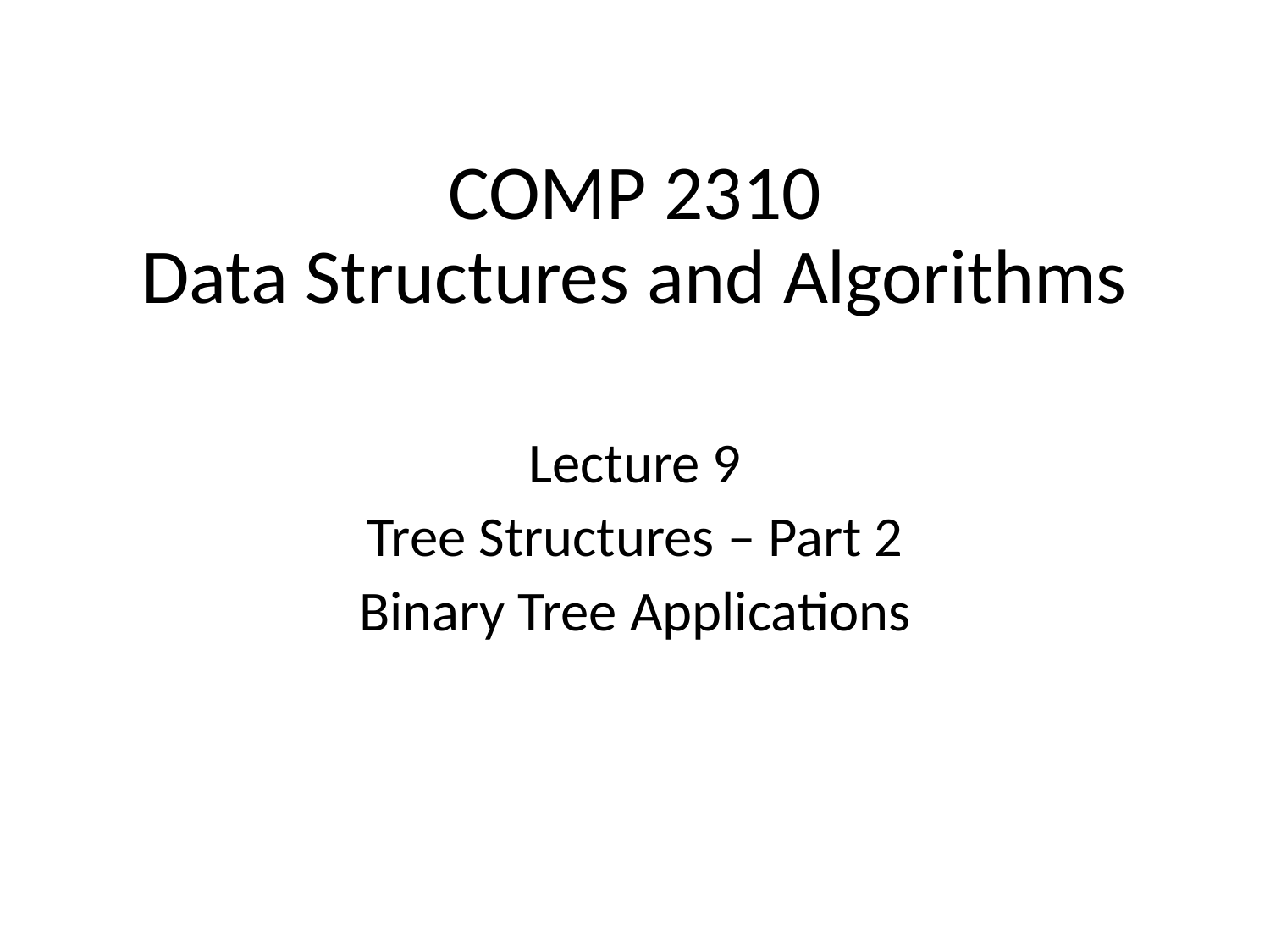

COMP 2310
Data Structures and Algorithms
Lecture 9
Tree Structures – Part 2
Binary Tree Applications